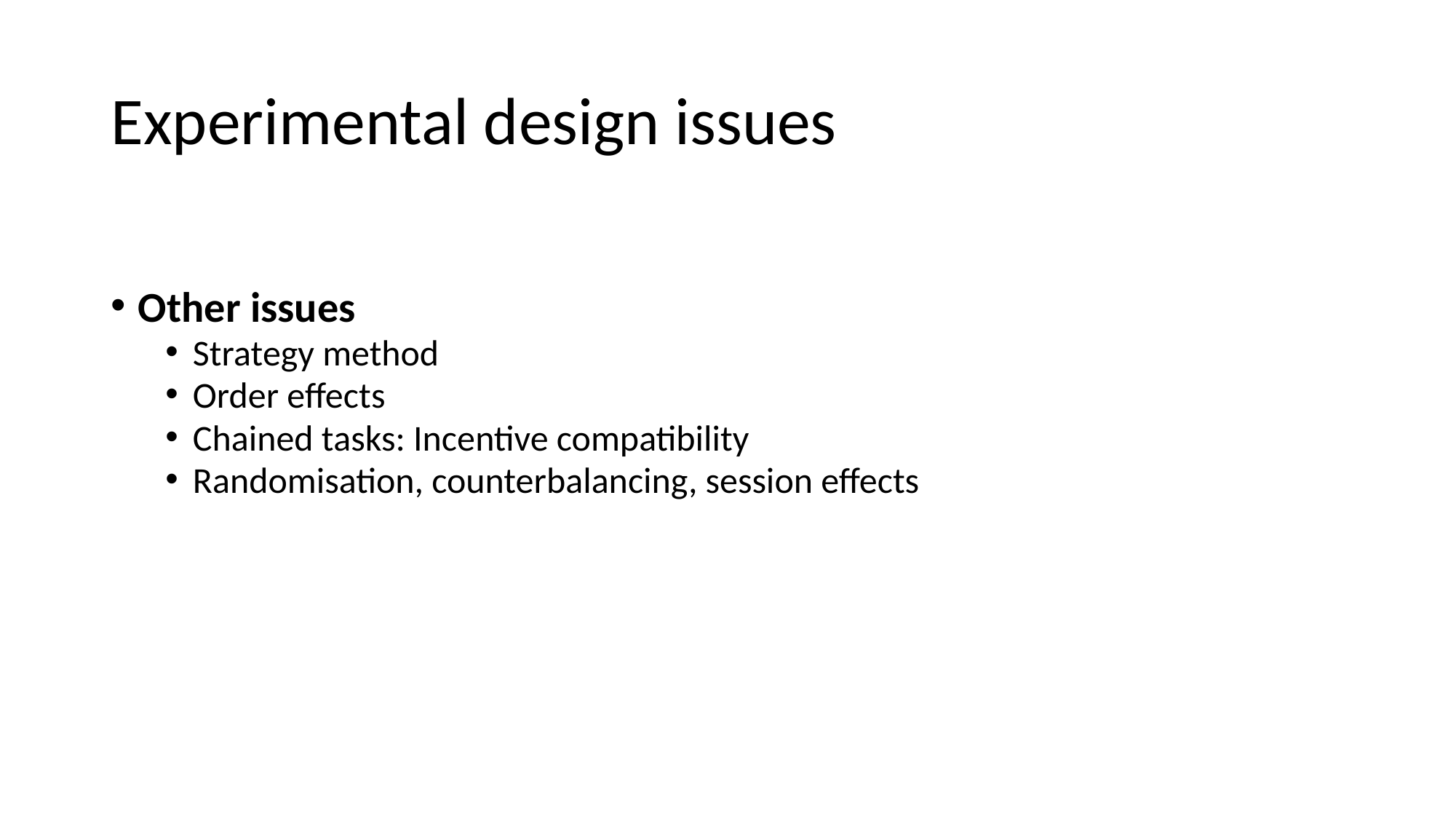

# Experimental design issues

Other issues
Strategy method
Order effects
Chained tasks: Incentive compatibility
Randomisation, counterbalancing, session effects